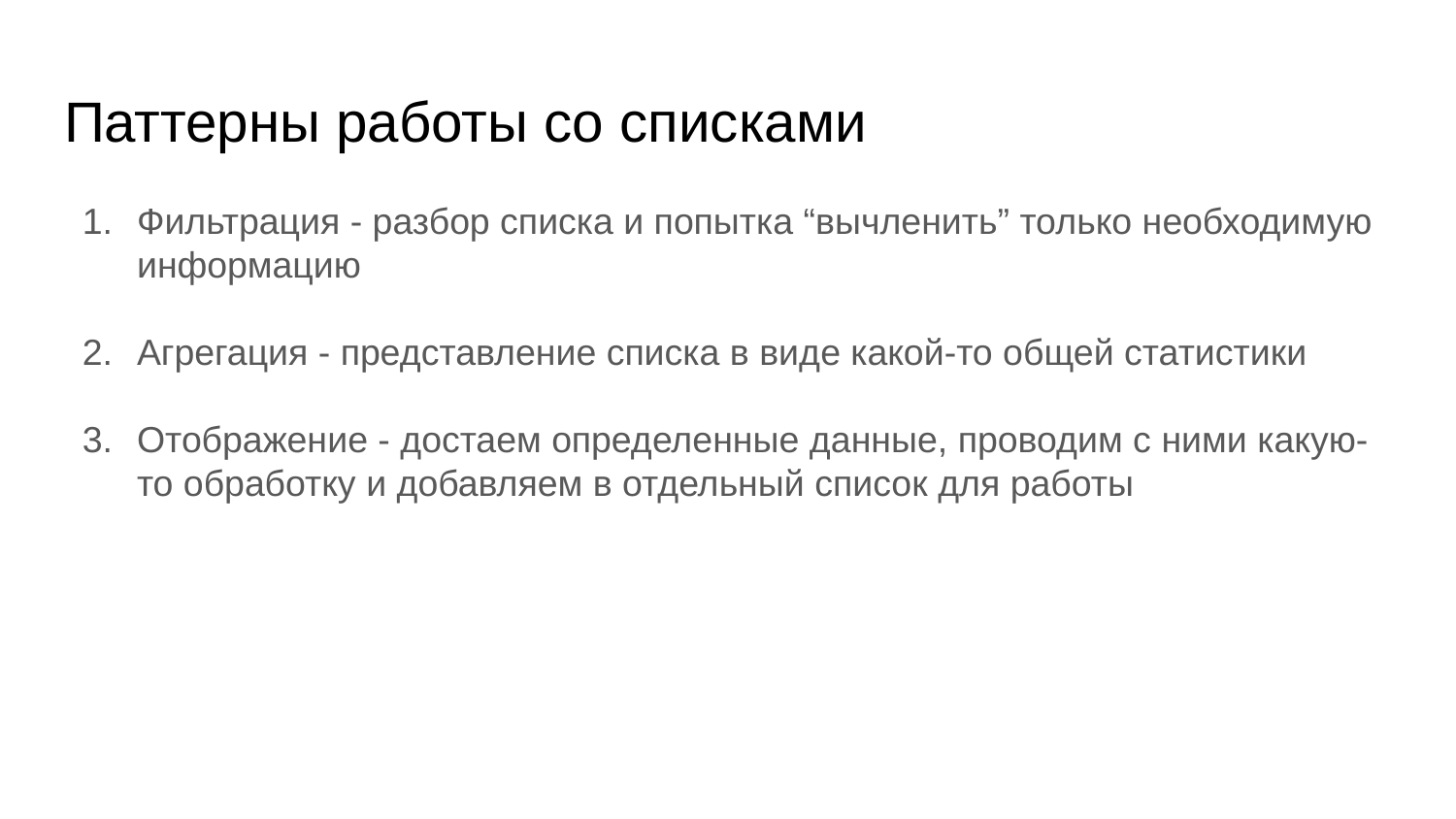

# Паттерны работы со списками

Фильтрация - разбор списка и попытка “вычленить” только необходимую информацию

Агрегация - представление списка в виде какой-то общей статистики

Отображение - достаем определенные данные, проводим с ними какую-то обработку и добавляем в отдельный список для работы